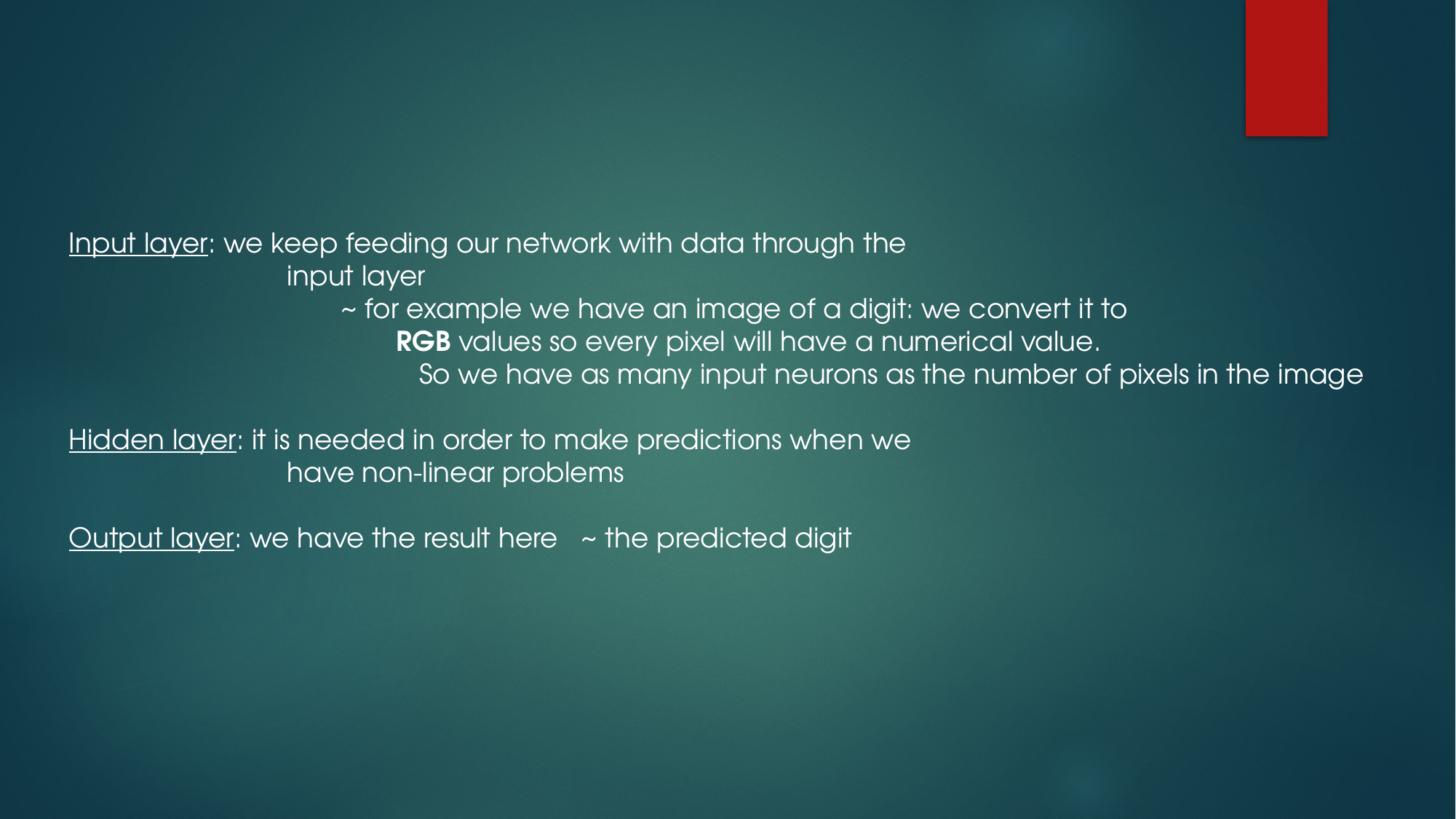

Input layer: we keep feeding our network with data through the
		input layer
		       ~ for example we have an image of a digit: we convert it to
			RGB values so every pixel will have a numerical value.
			   So we have as many input neurons as the number of pixels in the image

Hidden layer: it is needed in order to make predictions when we
		have non-linear problems

Output layer: we have the result here   ~ the predicted digit